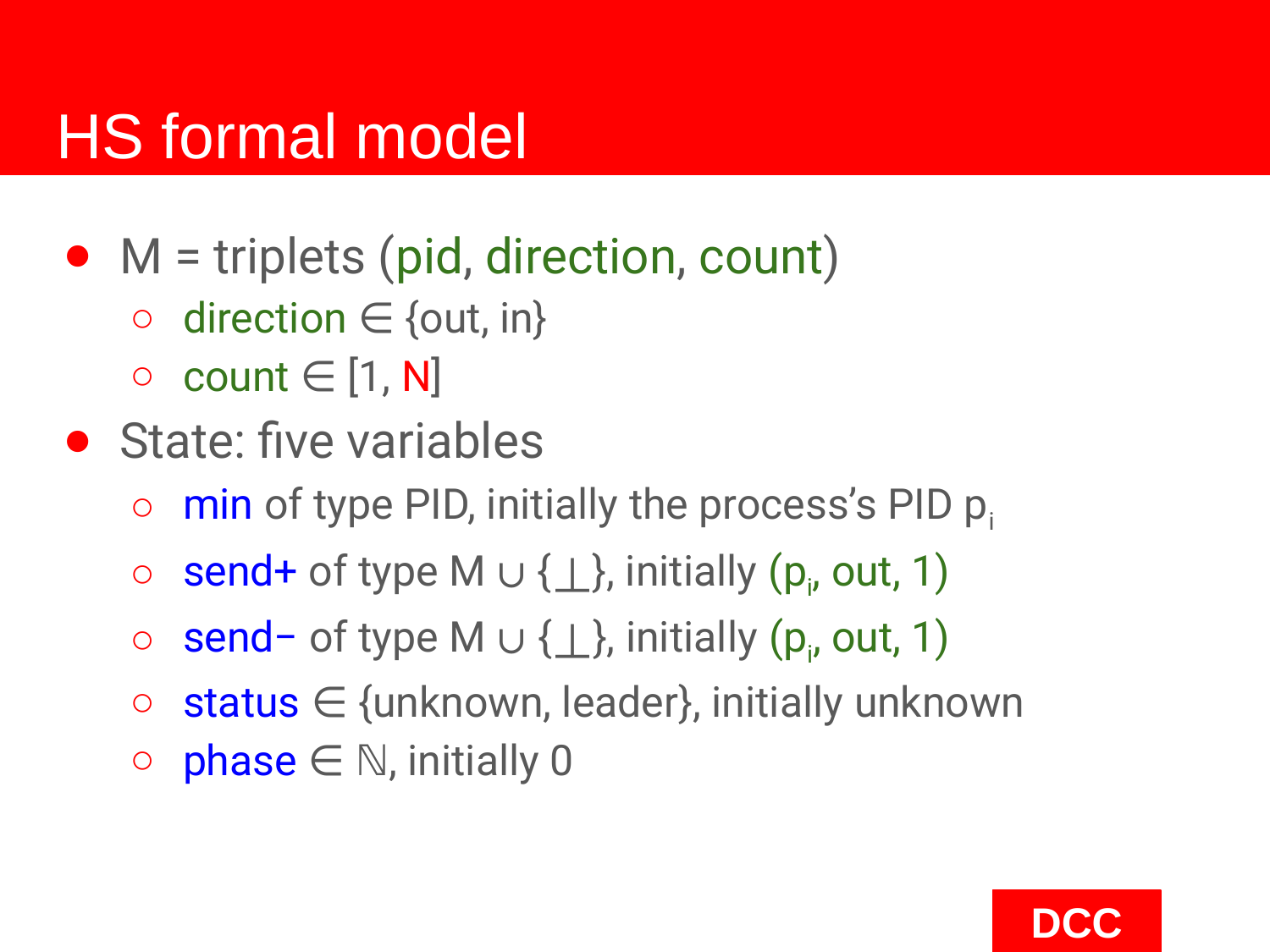

# HS formal model
M = triplets (pid, direction, count)
direction ∈ {out, in}
count ∈ [1, N]
State: five variables
min of type PID, initially the process’s PID pi
send+ of type M ∪ {⟘}, initially (pi, out, 1)
send− of type M ∪ {⟘}, initially (pi, out, 1)
status ∈ {unknown, leader}, initially unknown
phase ∈ ℕ, initially 0
12